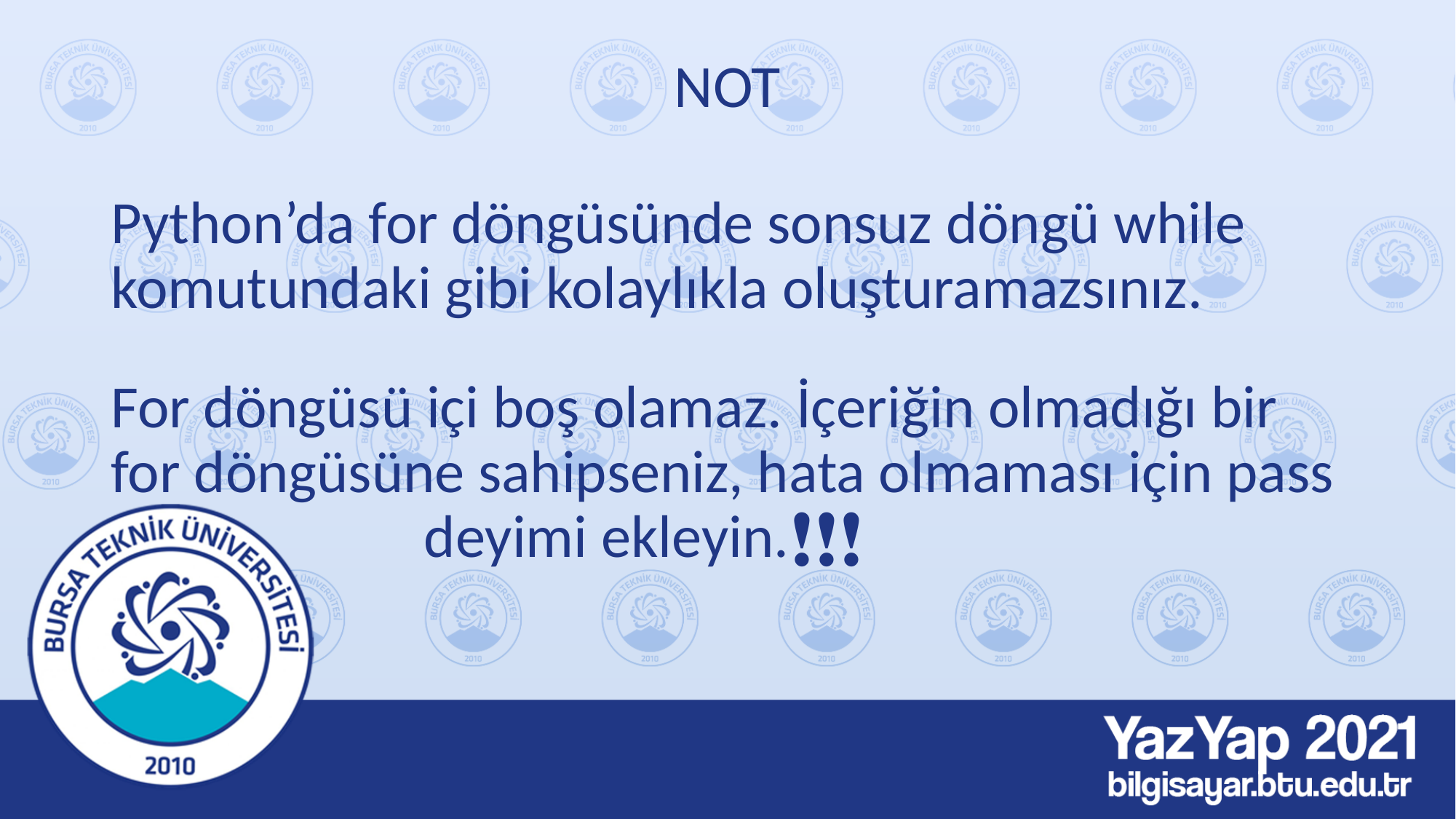

NOT
# Python’da for döngüsünde sonsuz döngü while komutundaki gibi kolaylıkla oluşturamazsınız.
For döngüsü içi boş olamaz. İçeriğin olmadığı bir for döngüsüne sahipseniz, hata olmaması için pass 		       deyimi ekleyin.❗❗❗